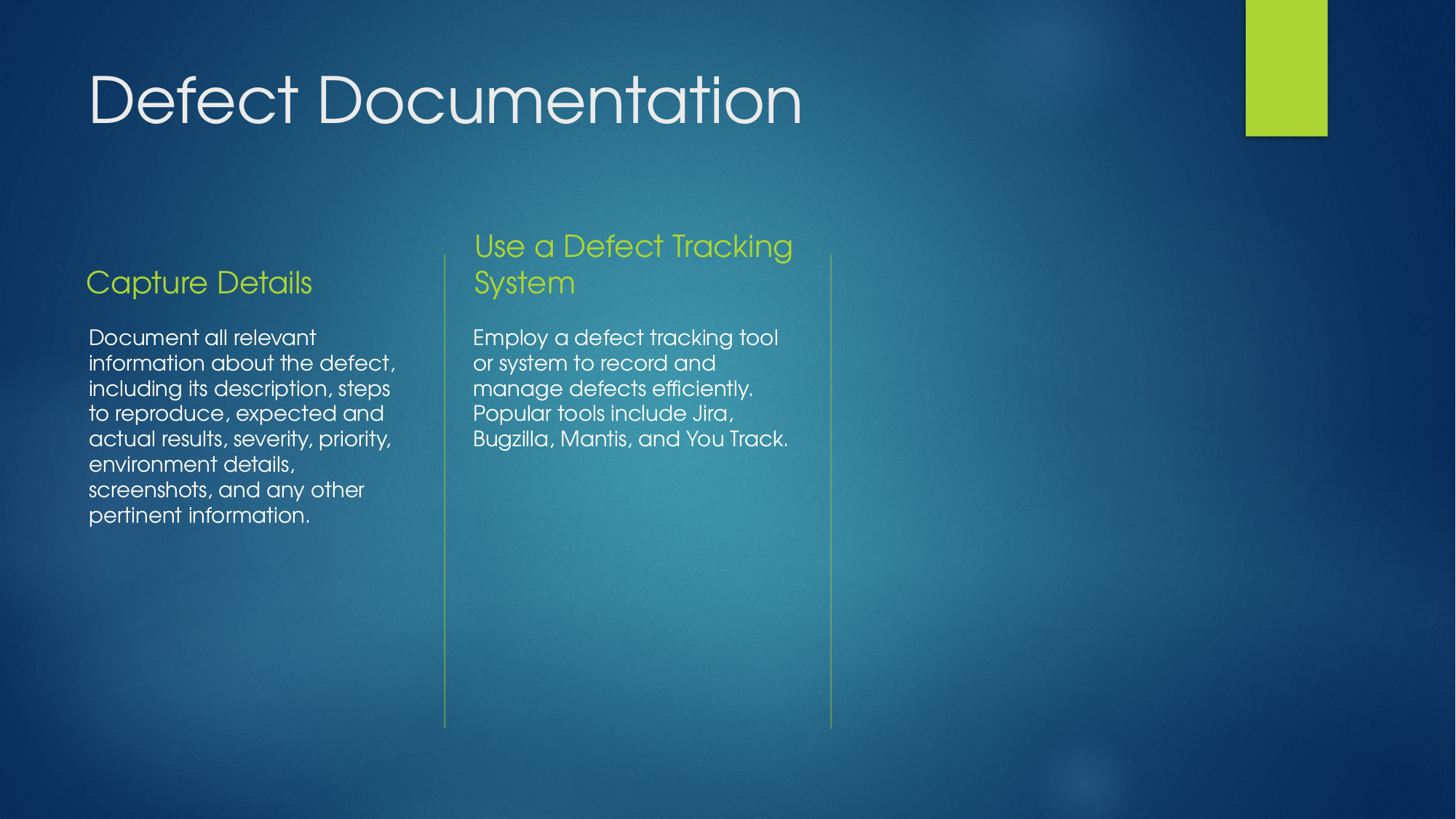

# Defect Documentation
Capture Details
Use a Defect Tracking System
Document all relevant information about the defect, including its description, steps to reproduce, expected and actual results, severity, priority, environment details, screenshots, and any other pertinent information.

Employ a defect tracking tool or system to record and manage defects efficiently. Popular tools include Jira, Bugzilla, Mantis, and You Track.